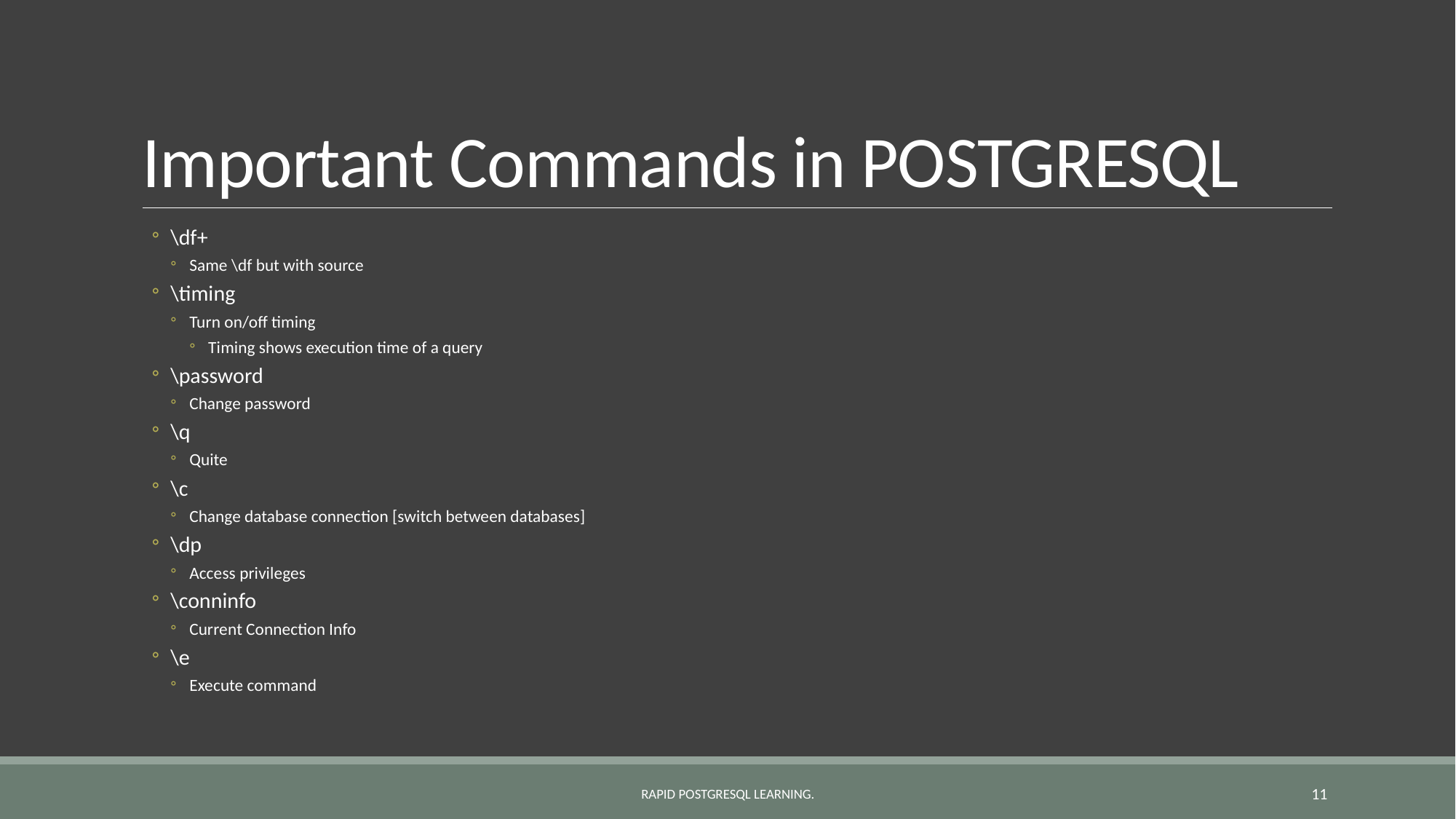

# Important Commands in POSTGRESQL
\df+
Same \df but with source
\timing
Turn on/off timing
Timing shows execution time of a query
\password
Change password
\q
Quite
\c
Change database connection [switch between databases]
\dp
Access privileges
\conninfo
Current Connection Info
\e
Execute command
Rapid POSTGRESQL learning.
11